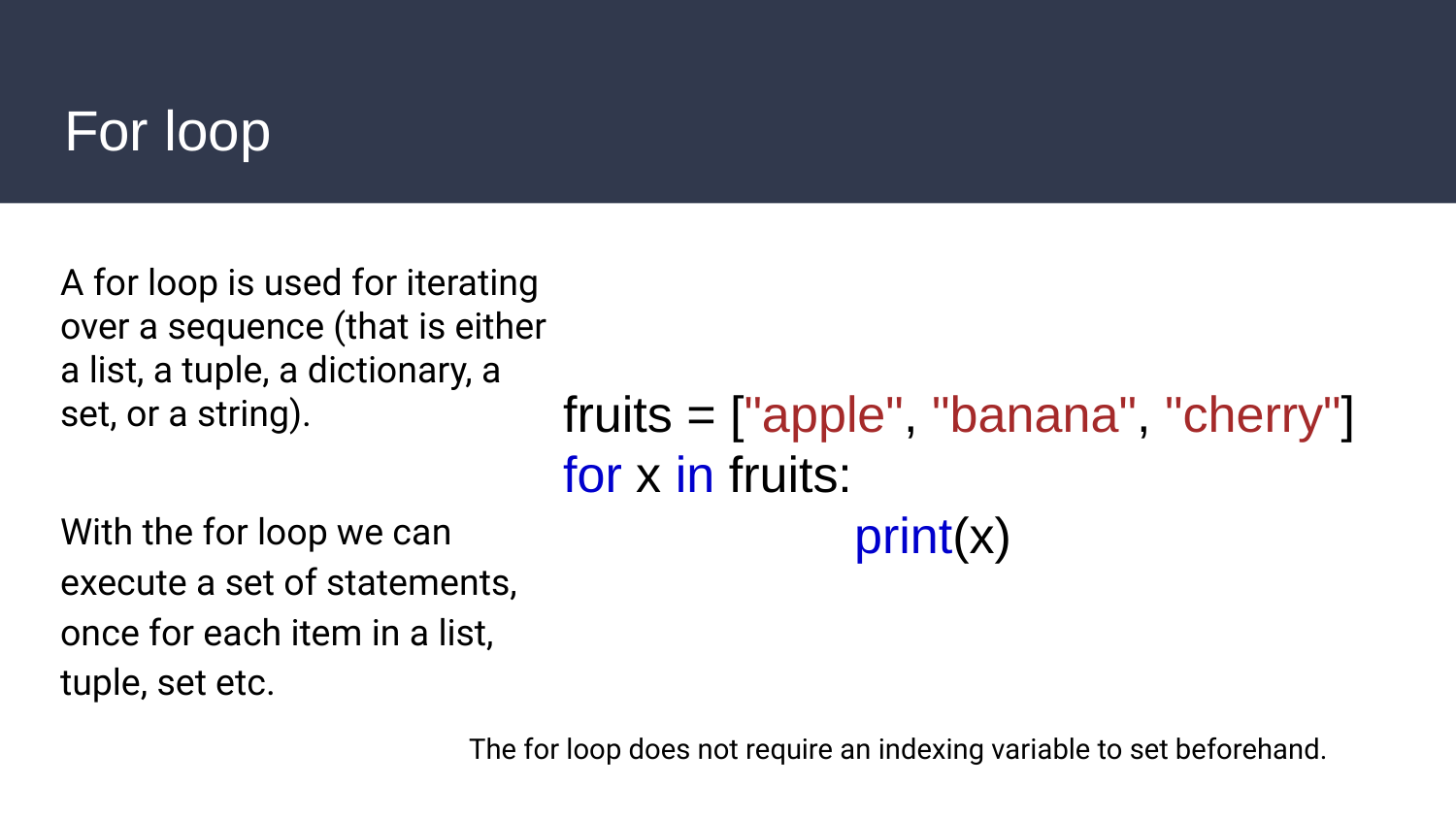

# For loop
A for loop is used for iterating over a sequence (that is either a list, a tuple, a dictionary, a set, or a string).

With the for loop we can execute a set of statements, once for each item in a list, tuple, set etc.

fruits = ["apple", "banana", "cherry"]
for x in fruits:
	  	print(x)
The for loop does not require an indexing variable to set beforehand.